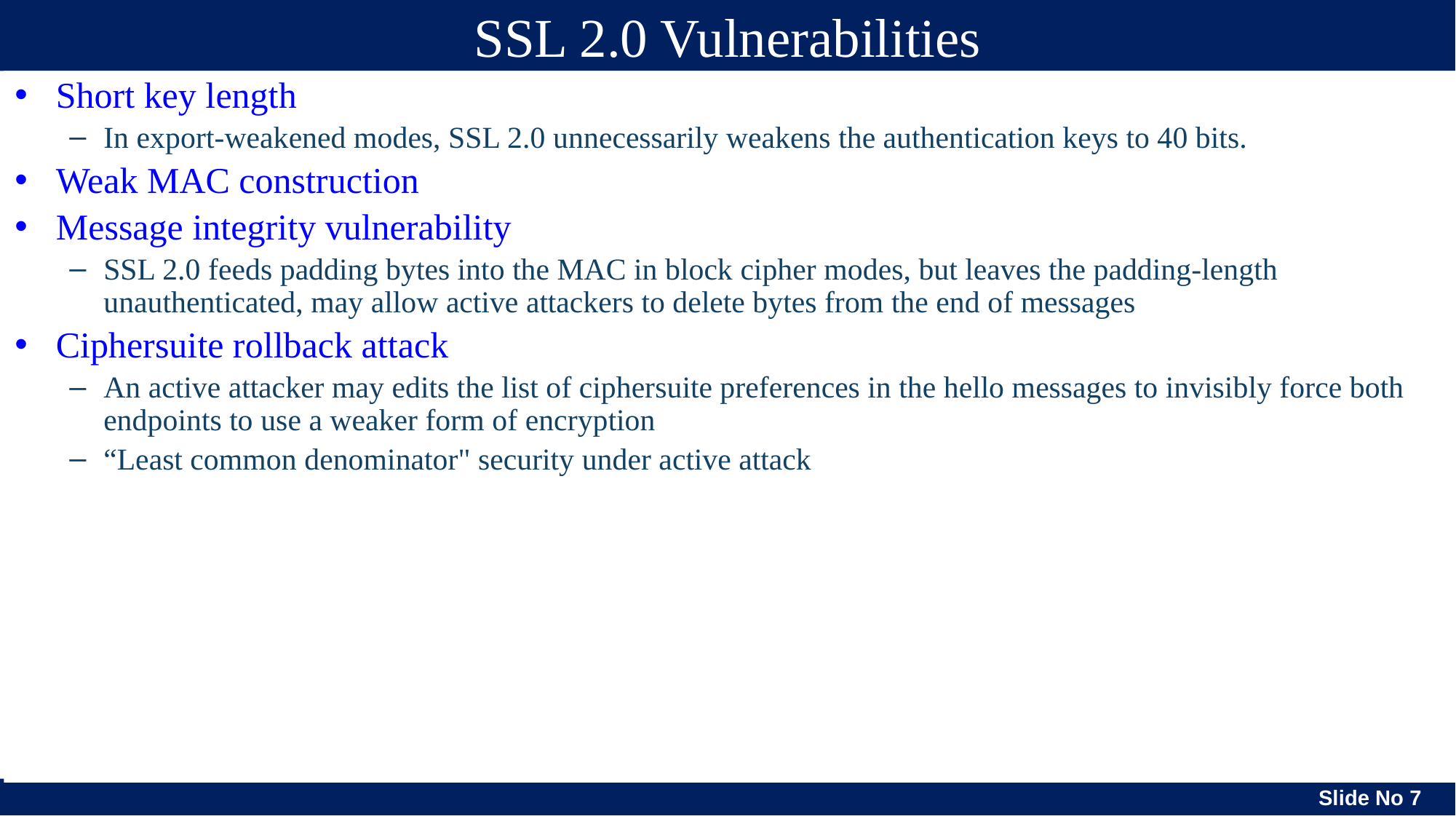

# SSL 2.0 Vulnerabilities
Short key length
In export-weakened modes, SSL 2.0 unnecessarily weakens the authentication keys to 40 bits.
Weak MAC construction
Message integrity vulnerability
SSL 2.0 feeds padding bytes into the MAC in block cipher modes, but leaves the padding-length unauthenticated, may allow active attackers to delete bytes from the end of messages
Ciphersuite rollback attack
An active attacker may edits the list of ciphersuite preferences in the hello messages to invisibly force both endpoints to use a weaker form of encryption
“Least common denominator" security under active attack